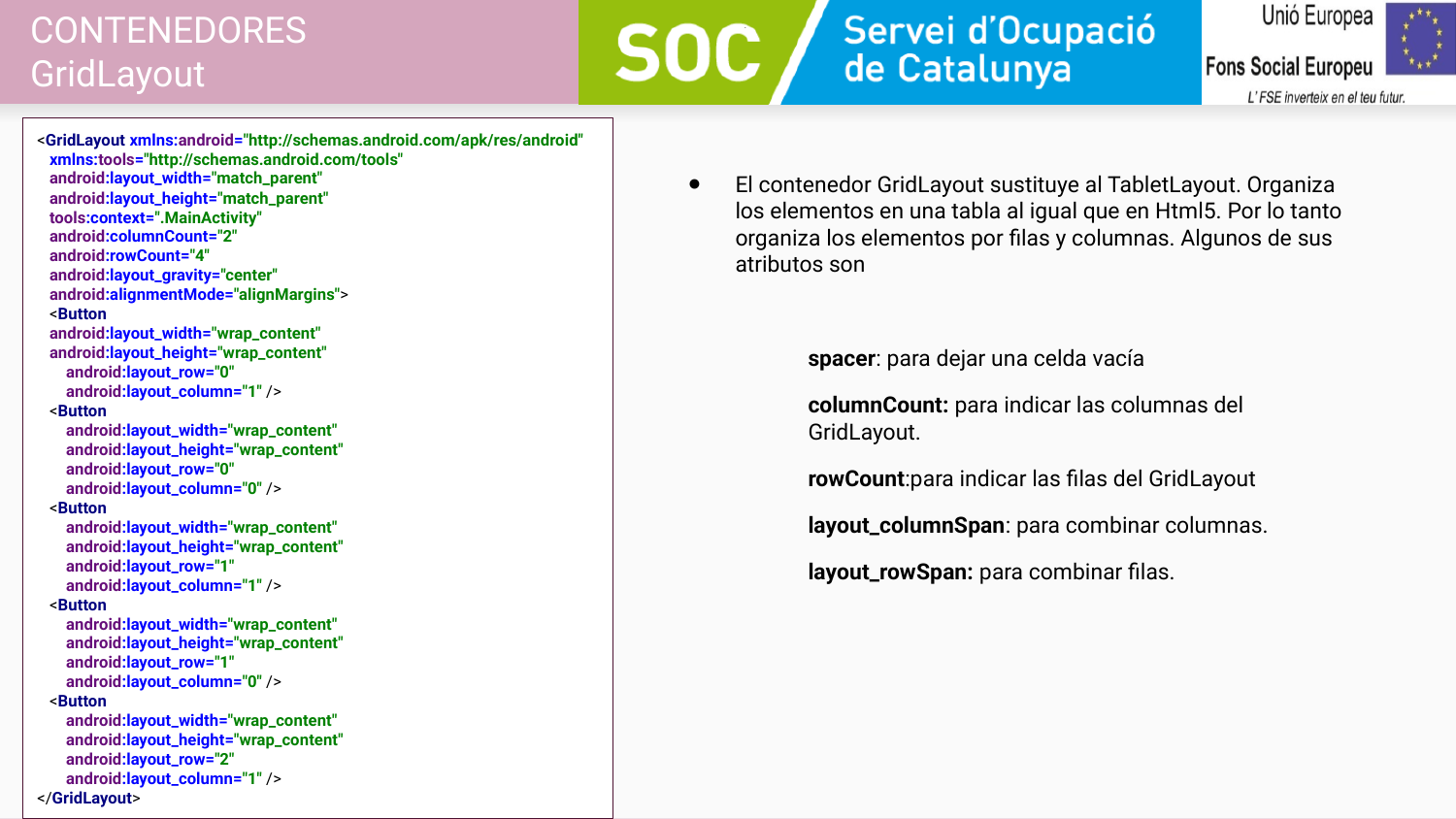

# CONTENEDORES
GridLayout
<GridLayout xmlns:android="http://schemas.android.com/apk/res/android"
   xmlns:tools="http://schemas.android.com/tools"
   android:layout_width="match_parent"
   android:layout_height="match_parent"
   tools:context=".MainActivity"
   android:columnCount="2"
   android:rowCount="4"
   android:layout_gravity="center"
   android:alignmentMode="alignMargins">
   <Button
   android:layout_width="wrap_content"
   android:layout_height="wrap_content"
       android:layout_row="0"
       android:layout_column="1" />
   <Button
       android:layout_width="wrap_content"
       android:layout_height="wrap_content"
       android:layout_row="0"
       android:layout_column="0" />
   <Button
       android:layout_width="wrap_content"
       android:layout_height="wrap_content"
       android:layout_row="1"
       android:layout_column="1" />
   <Button
       android:layout_width="wrap_content"
       android:layout_height="wrap_content"
       android:layout_row="1"
       android:layout_column="0" />
   <Button
       android:layout_width="wrap_content"
       android:layout_height="wrap_content"
       android:layout_row="2"
       android:layout_column="1" />
</GridLayout>
El contenedor GridLayout sustituye al TabletLayout. Organiza los elementos en una tabla al igual que en Html5. Por lo tanto organiza los elementos por filas y columnas. Algunos de sus atributos son

spacer: para dejar una celda vacía
columnCount: para indicar las columnas del GridLayout.
rowCount:para indicar las filas del GridLayout
layout_columnSpan: para combinar columnas.
layout_rowSpan: para combinar filas.